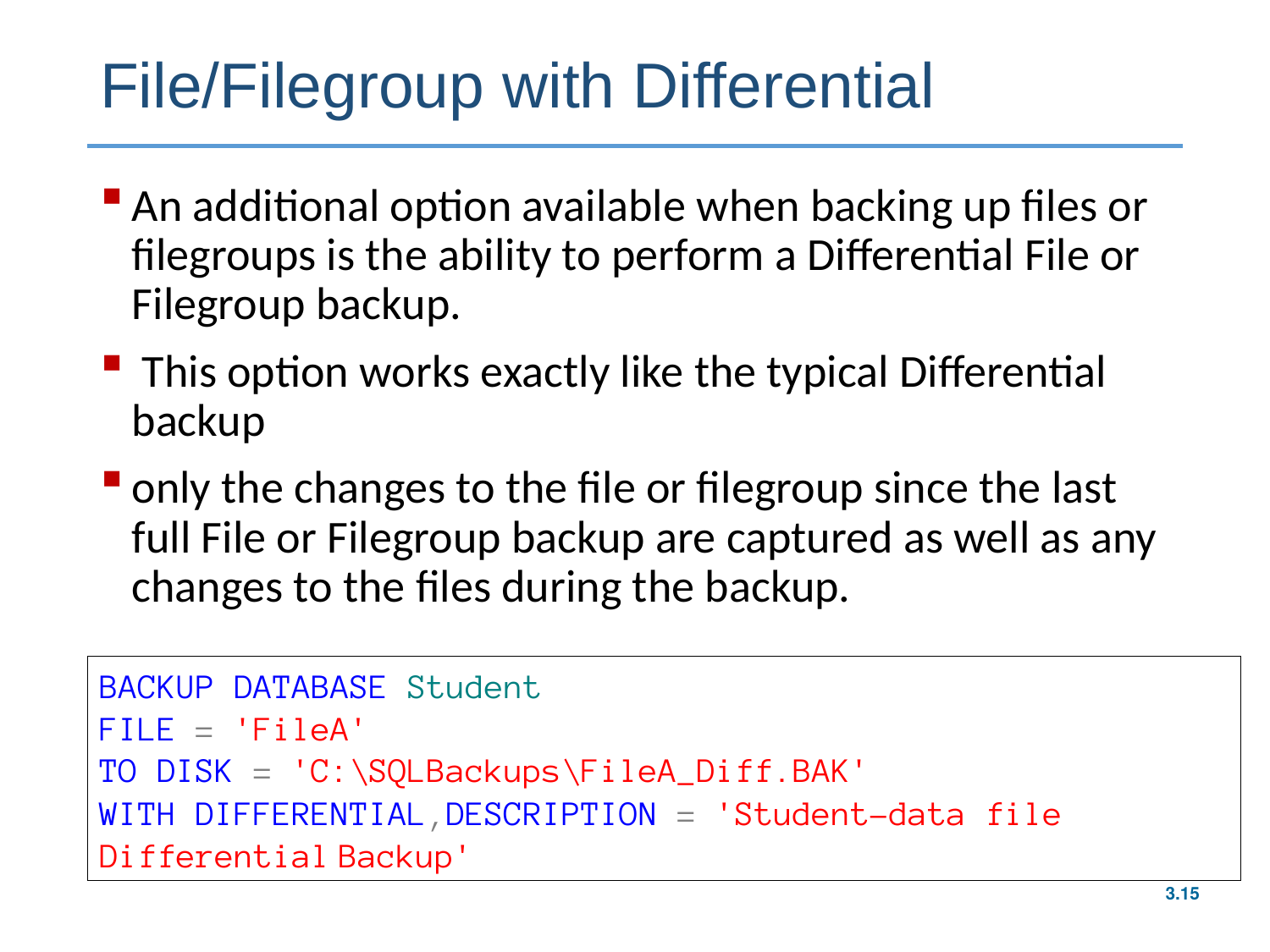

# File/Filegroup with Differential
An additional option available when backing up files or filegroups is the ability to perform a Differential File or Filegroup backup.
 This option works exactly like the typical Differential backup
only the changes to the file or filegroup since the last full File or Filegroup backup are captured as well as any changes to the files during the backup.
BACKUP DATABASE Student
FILE = 'FileA'
TO DISK = 'C:\SQLBackups\FileA_Diff.BAK'
WITH DIFFERENTIAL,DESCRIPTION = 'Student-data file Differential Backup'